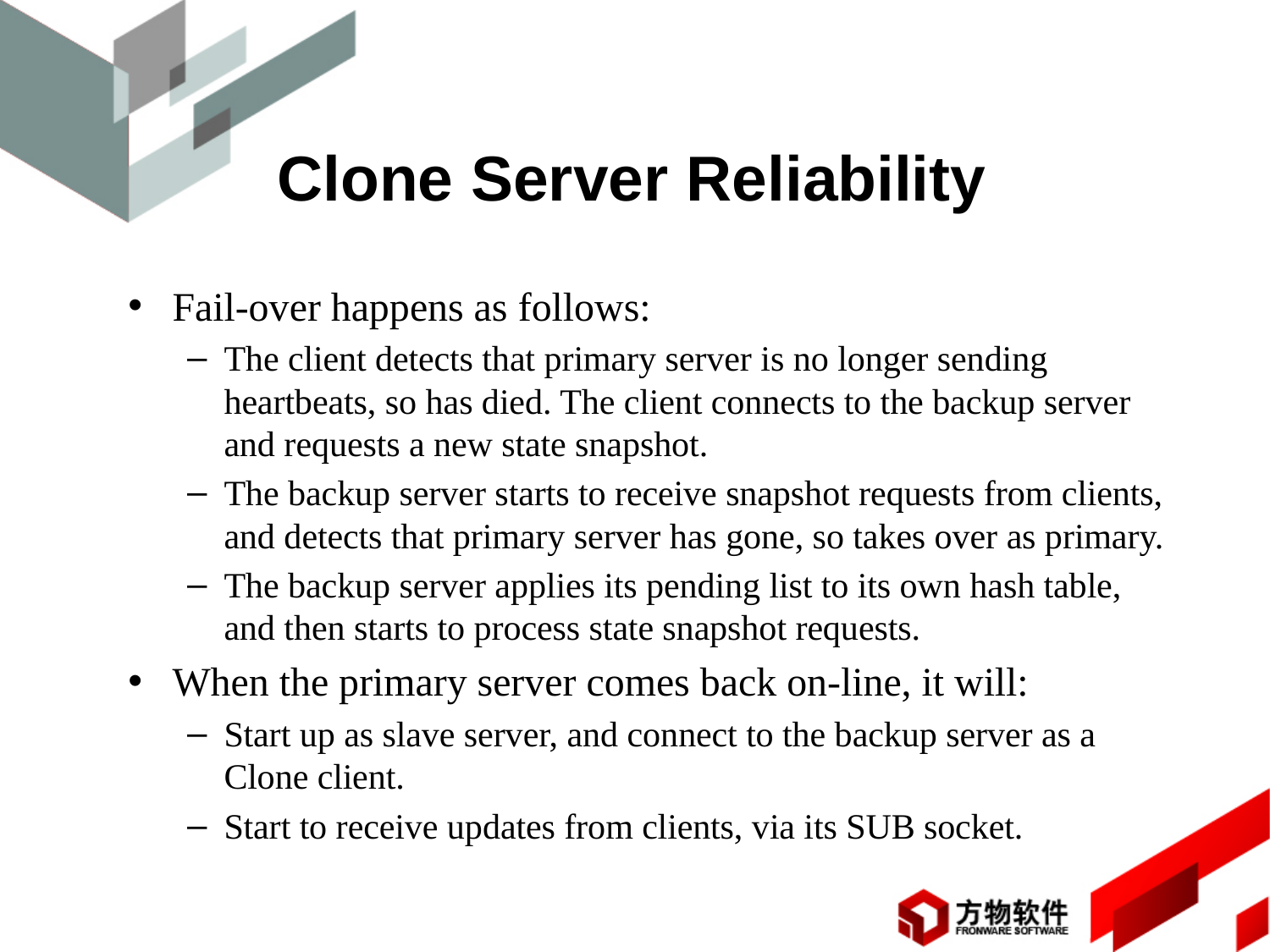

# Clone Server Reliability
Fail-over happens as follows:
The client detects that primary server is no longer sending heartbeats, so has died. The client connects to the backup server and requests a new state snapshot.
The backup server starts to receive snapshot requests from clients, and detects that primary server has gone, so takes over as primary.
The backup server applies its pending list to its own hash table, and then starts to process state snapshot requests.
When the primary server comes back on-line, it will:
Start up as slave server, and connect to the backup server as a Clone client.
Start to receive updates from clients, via its SUB socket.